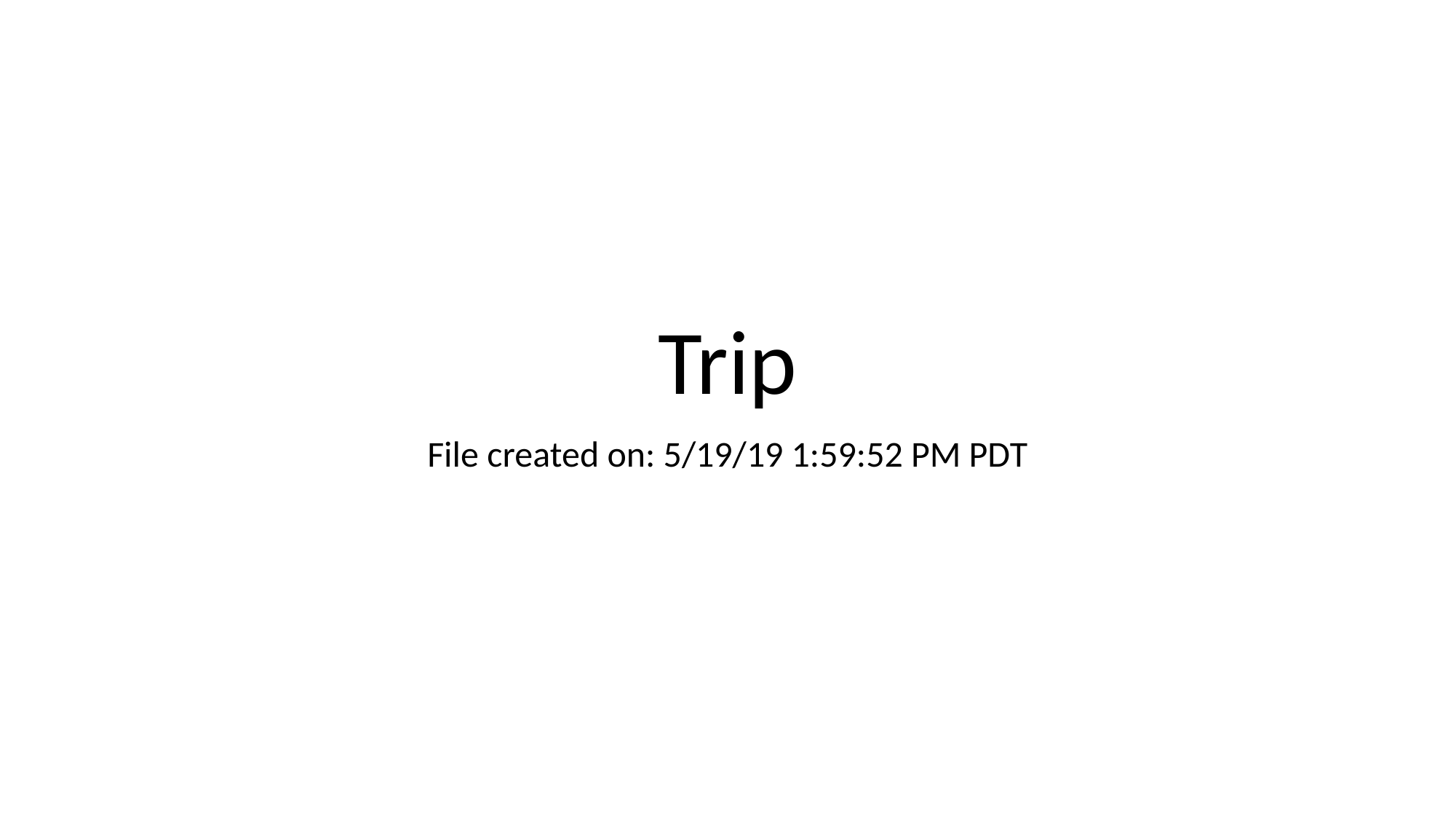

# Trip
File created on: 5/19/19 1:59:52 PM PDT